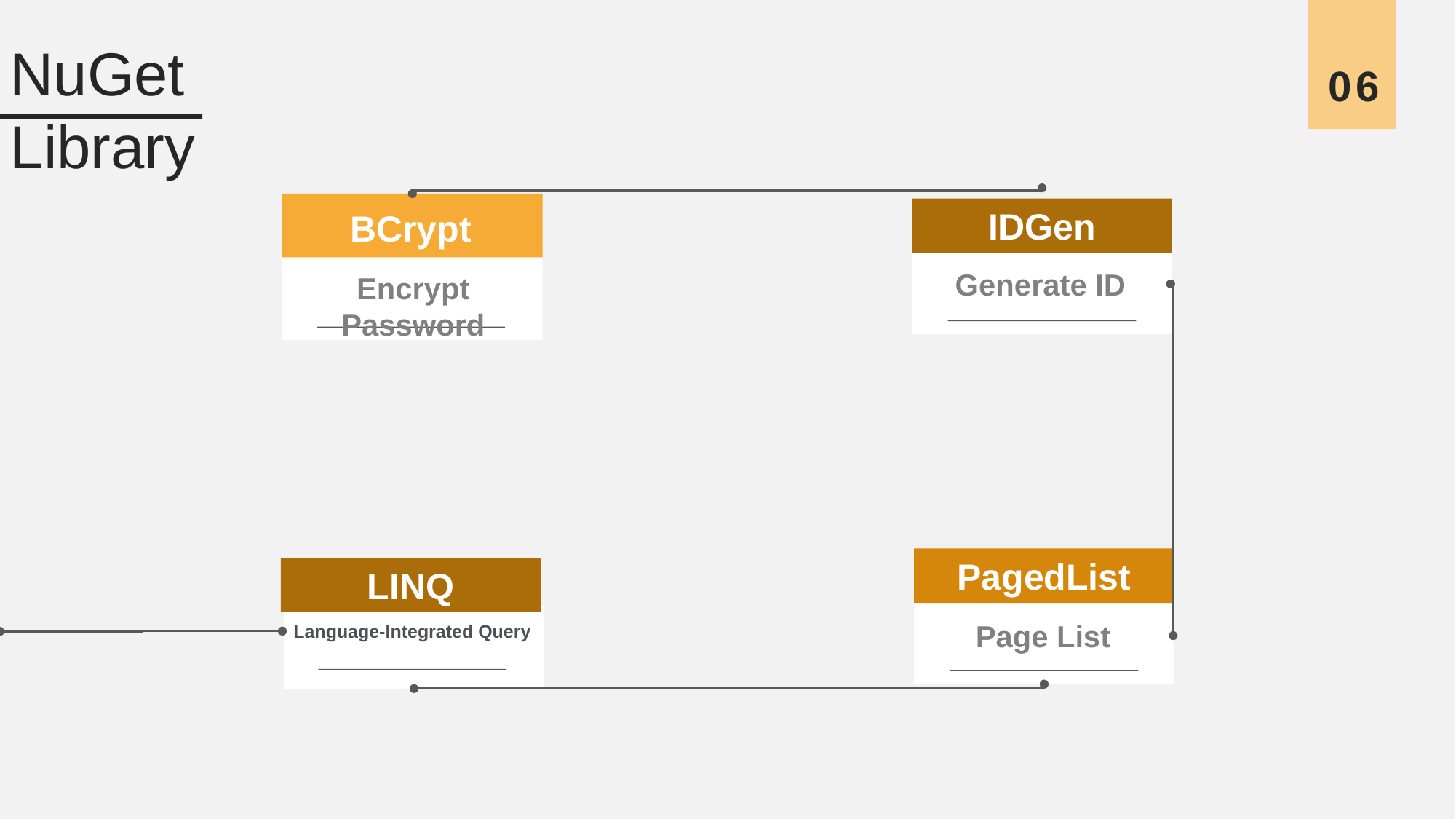

06
NuGet Library

BCrypt

Encrypt Password

IDGen

Generate ID

PagedList

Page List

LINQ

Language-Integrated Query